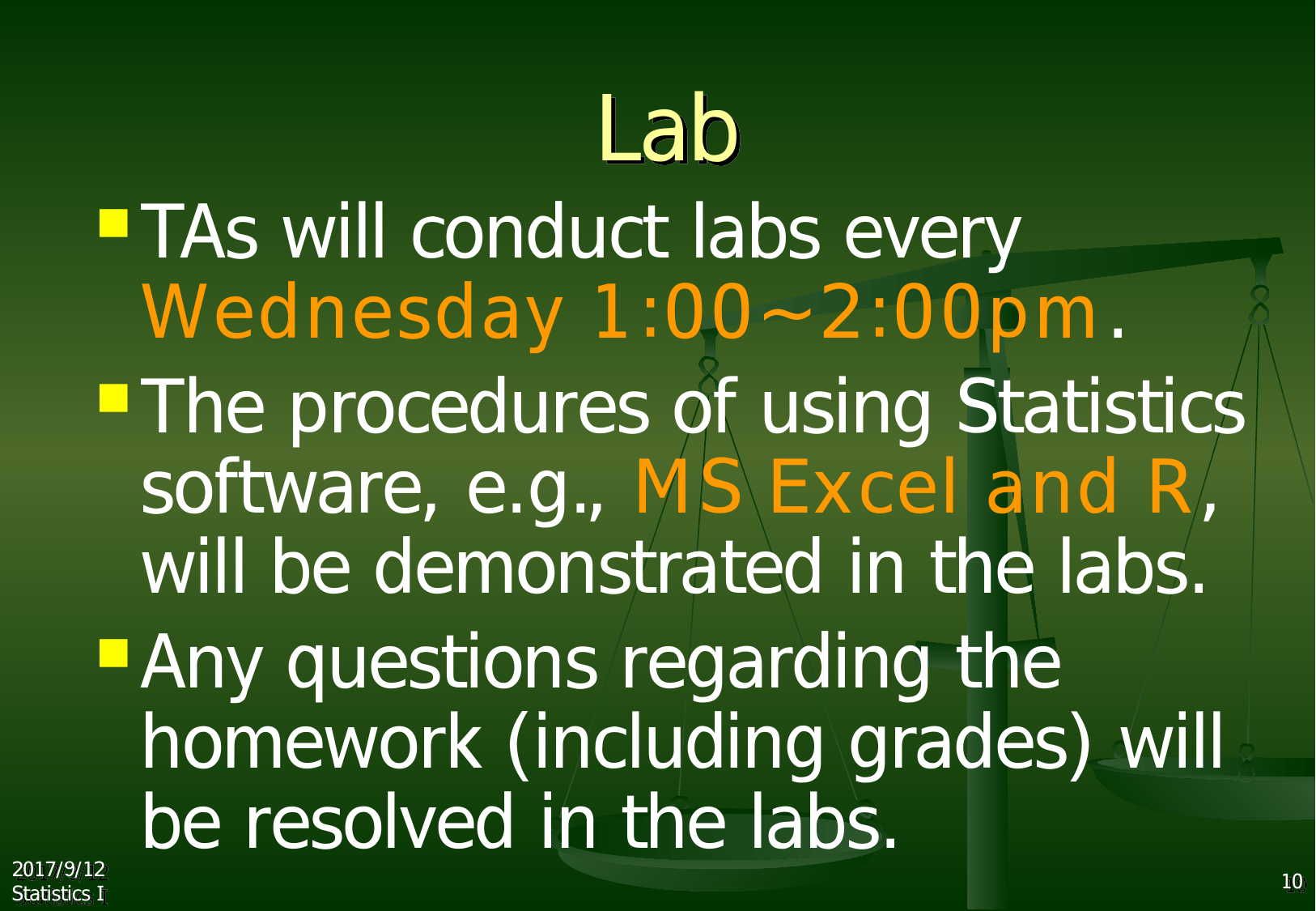

# Lab
TAs will conduct labs every Wednesday 1:00~2:00pm.
The procedures of using Statistics software, e.g., MS Excel and R, will be demonstrated in the labs.
Any questions regarding the homework (including grades) will be resolved in the labs.
2017/9/12
Statistics I
10